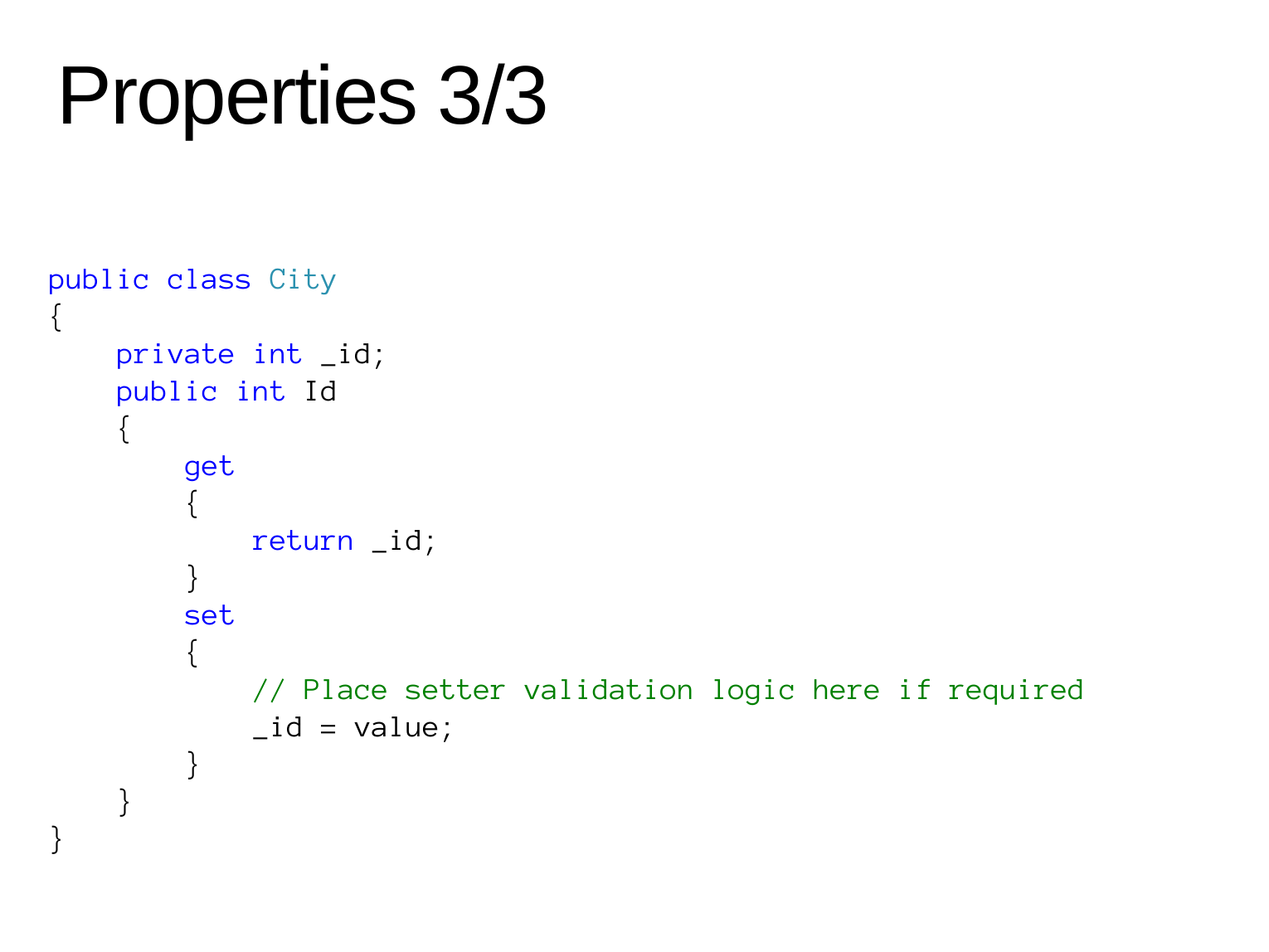

# Properties 3/3
public class City
{
    private int _id;
    public int Id
    {
        get
        {
            return _id;
        }
        set
        {
            // Place setter validation logic here if required
            _id = value;
        }
    }
}